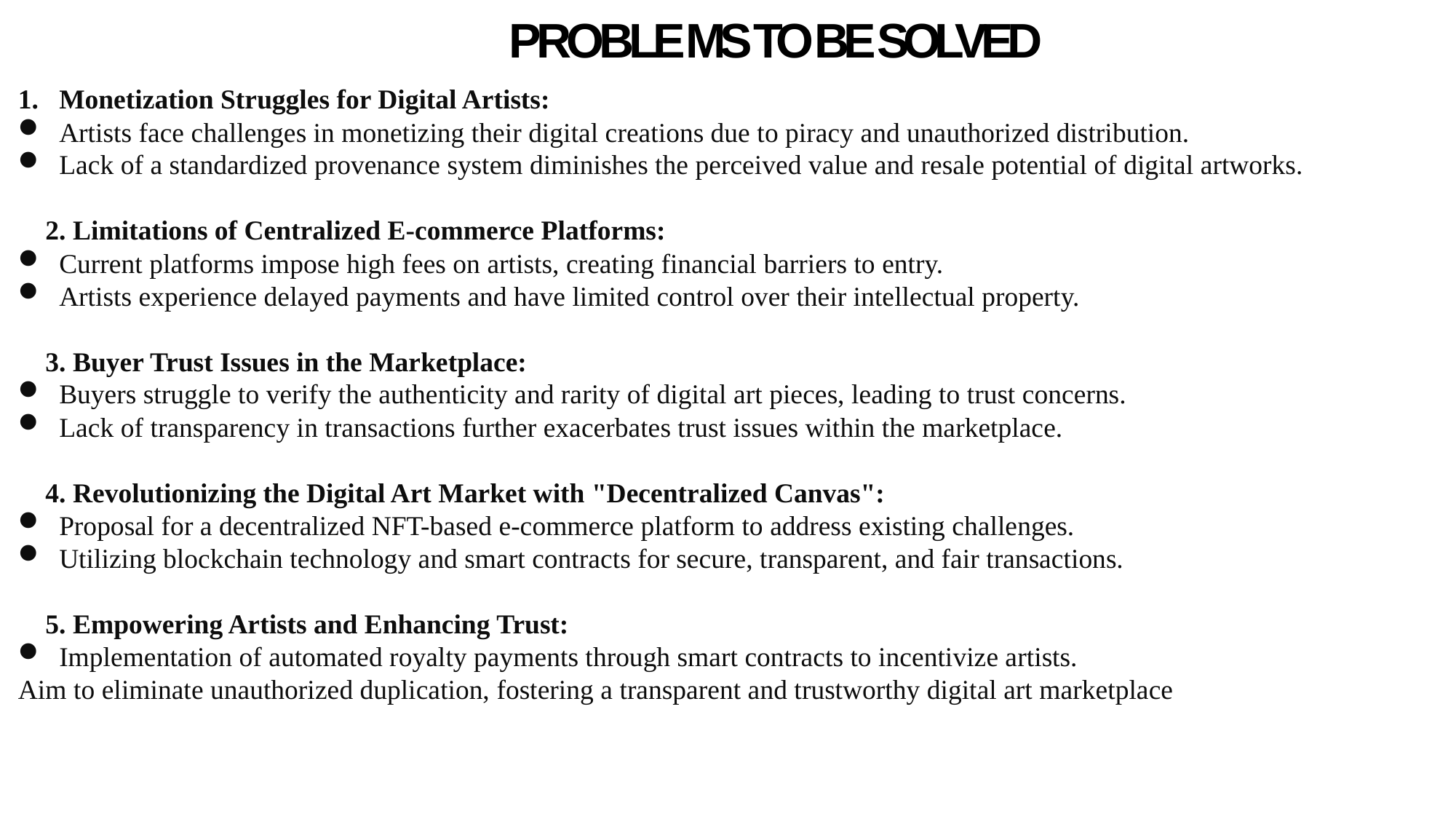

# PROBLEMS TO BE SOLVED
Monetization Struggles for Digital Artists:
Artists face challenges in monetizing their digital creations due to piracy and unauthorized distribution.
Lack of a standardized provenance system diminishes the perceived value and resale potential of digital artworks.

2. Limitations of Centralized E-commerce Platforms:
Current platforms impose high fees on artists, creating financial barriers to entry.
Artists experience delayed payments and have limited control over their intellectual property.

3. Buyer Trust Issues in the Marketplace:
Buyers struggle to verify the authenticity and rarity of digital art pieces, leading to trust concerns.
Lack of transparency in transactions further exacerbates trust issues within the marketplace.

4. Revolutionizing the Digital Art Market with "Decentralized Canvas":
Proposal for a decentralized NFT-based e-commerce platform to address existing challenges.
Utilizing blockchain technology and smart contracts for secure, transparent, and fair transactions.

5. Empowering Artists and Enhancing Trust:
Implementation of automated royalty payments through smart contracts to incentivize artists.
Aim to eliminate unauthorized duplication, fostering a transparent and trustworthy digital art marketplace